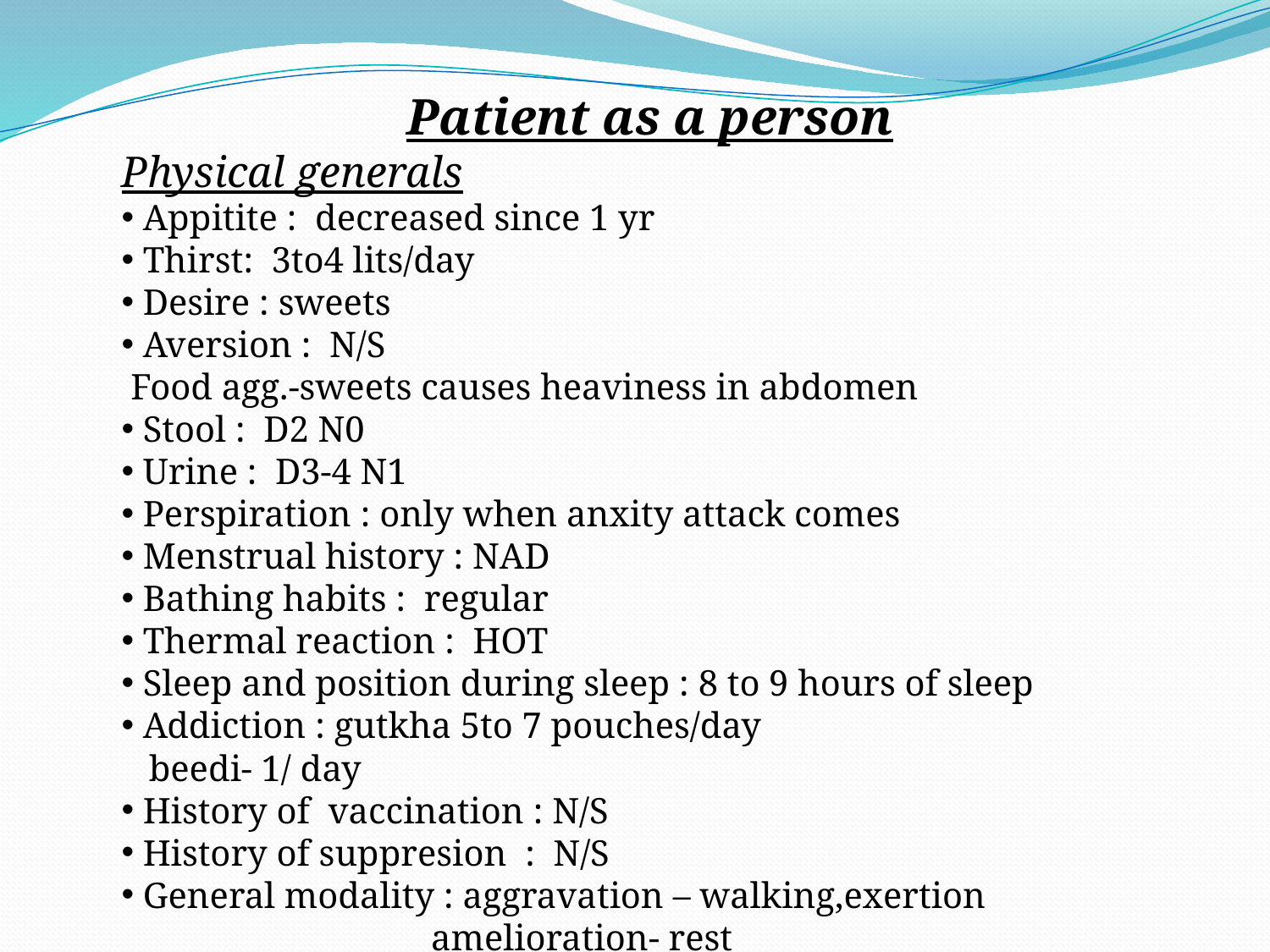

Patient as a person
Physical generals
 Appitite :  decreased since 1 yr
 Thirst:  3to4 lits/day
 Desire : sweets
 Aversion :  N/S
 Food agg.-sweets causes heaviness in abdomen
 Stool :  D2 N0
 Urine :  D3-4 N1
 Perspiration : only when anxity attack comes
 Menstrual history : NAD
 Bathing habits :  regular
 Thermal reaction :  HOT
 Sleep and position during sleep : 8 to 9 hours of sleep
 Addiction : gutkha 5to 7 pouches/day
   beedi- 1/ day
 History of  vaccination : N/S
 History of suppresion  :  N/S
 General modality : aggravation – walking,exertion
                                  amelioration- rest